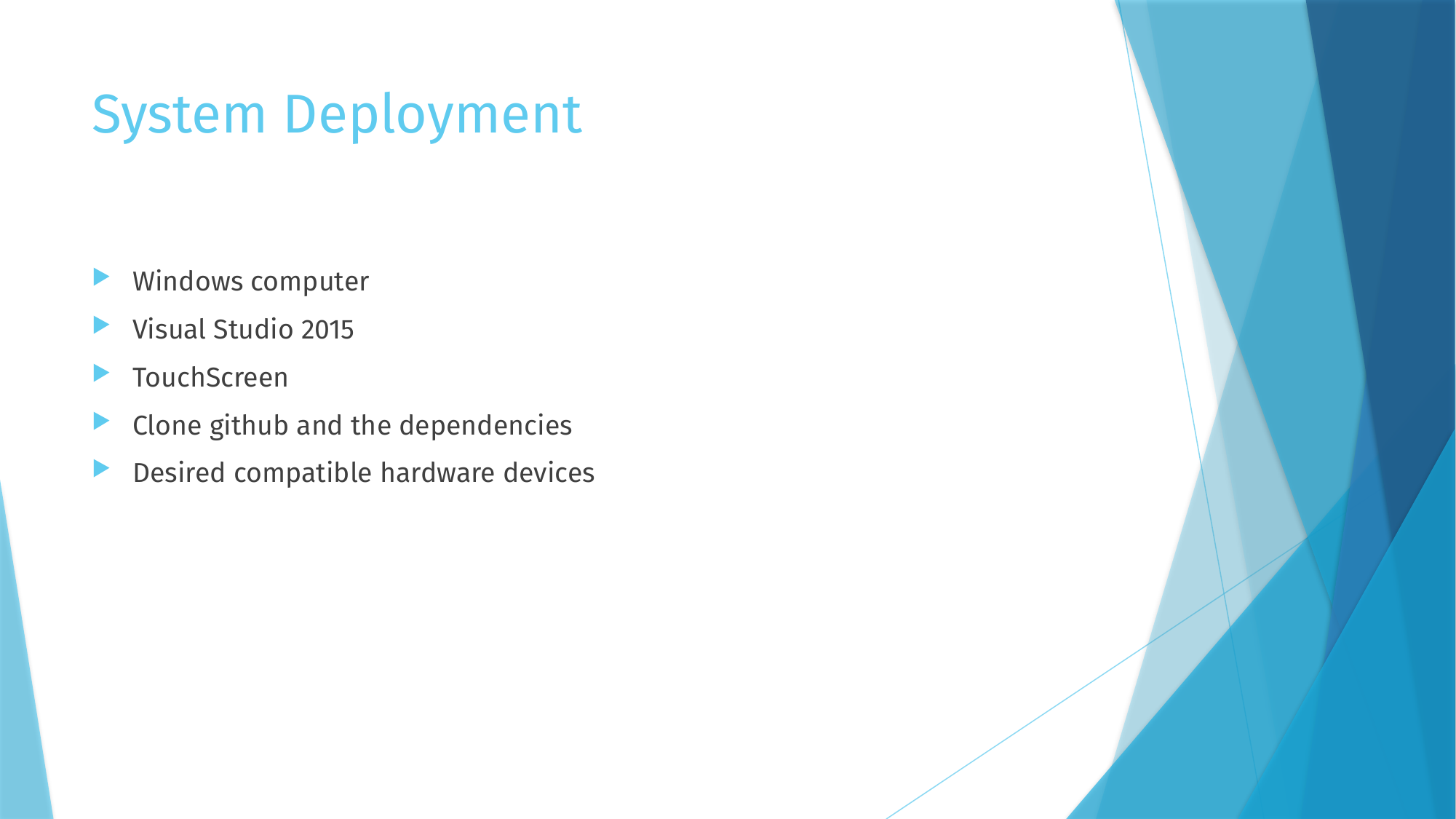

# System Deployment
Windows computer
Visual Studio 2015
TouchScreen
Clone github and the dependencies
Desired compatible hardware devices